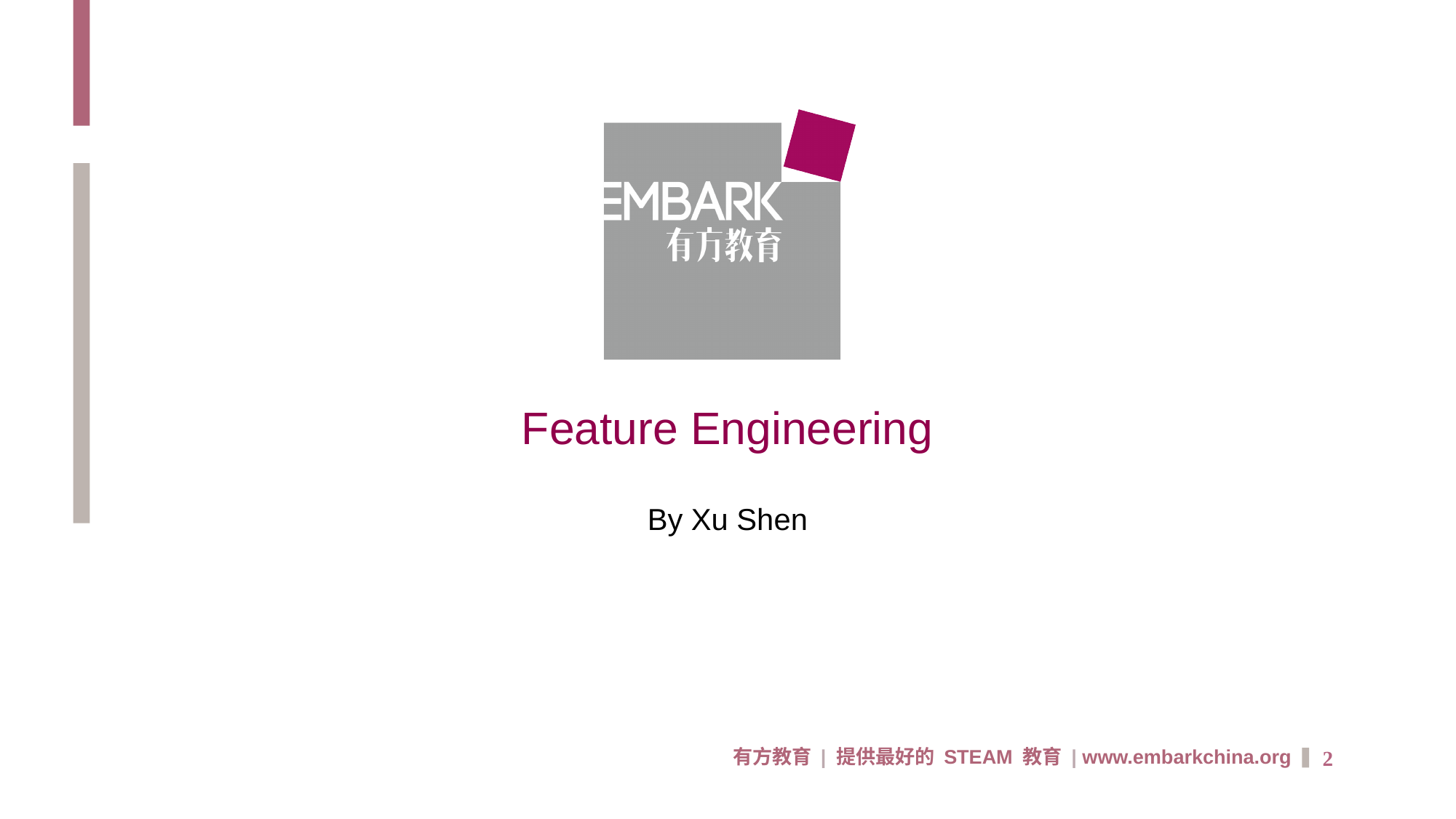

# Feature Engineering
By Xu Shen
2